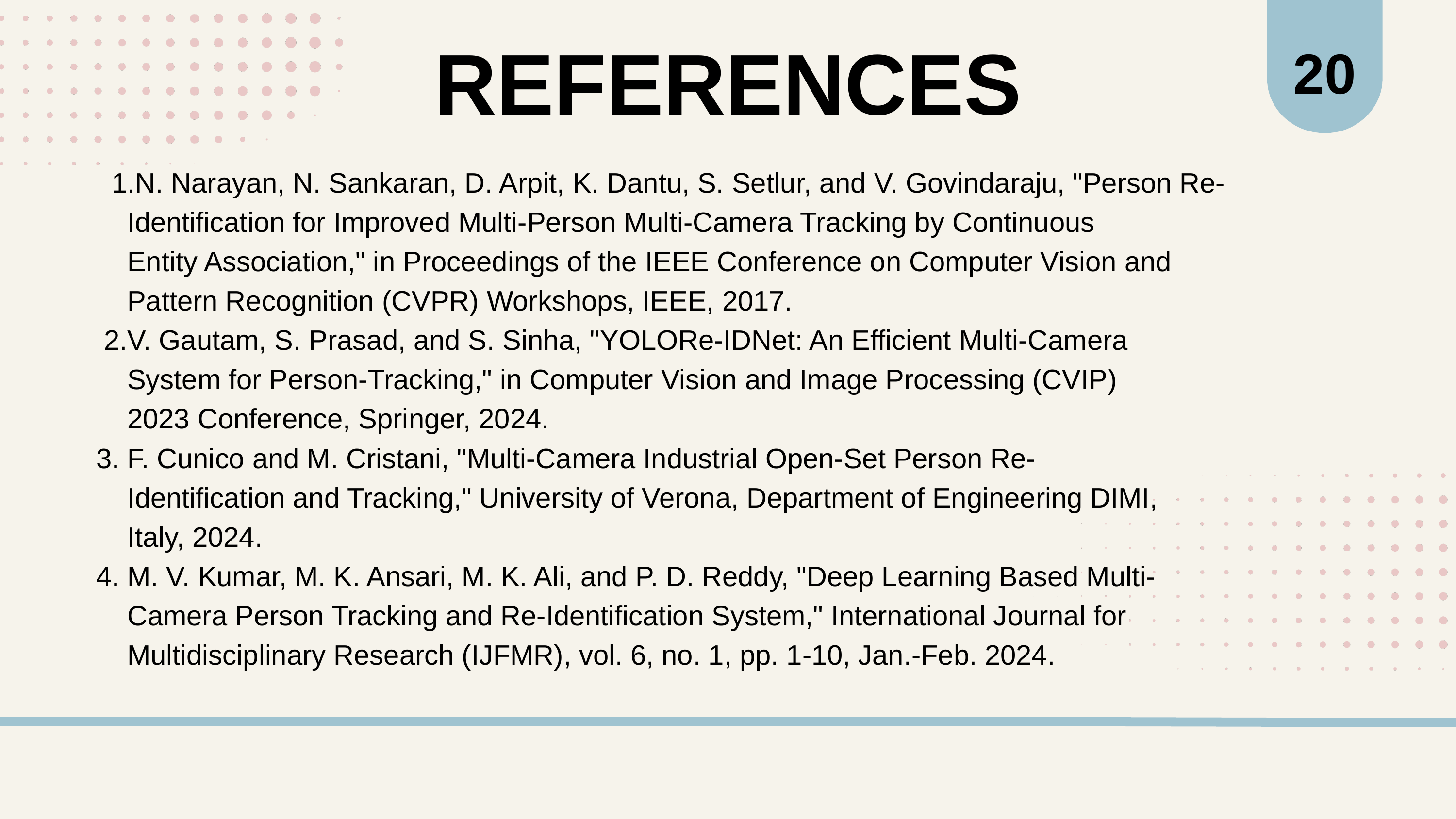

20

REFERENCES
  1.N. Narayan, N. Sankaran, D. Arpit, K. Dantu, S. Setlur, and V. Govindaraju, "Person Re-
    Identification for Improved Multi-Person Multi-Camera Tracking by Continuous
    Entity Association," in Proceedings of the IEEE Conference on Computer Vision and
    Pattern Recognition (CVPR) Workshops, IEEE, 2017.
 2.V. Gautam, S. Prasad, and S. Sinha, "YOLORe-IDNet: An Efficient Multi-Camera
    System for Person-Tracking," in Computer Vision and Image Processing (CVIP)
    2023 Conference, Springer, 2024.
3. F. Cunico and M. Cristani, "Multi-Camera Industrial Open-Set Person Re-
    Identification and Tracking," University of Verona, Department of Engineering DIMI,
    Italy, 2024.
4. M. V. Kumar, M. K. Ansari, M. K. Ali, and P. D. Reddy, "Deep Learning Based Multi-
    Camera Person Tracking and Re-Identification System," International Journal for
    Multidisciplinary Research (IJFMR), vol. 6, no. 1, pp. 1-10, Jan.-Feb. 2024.